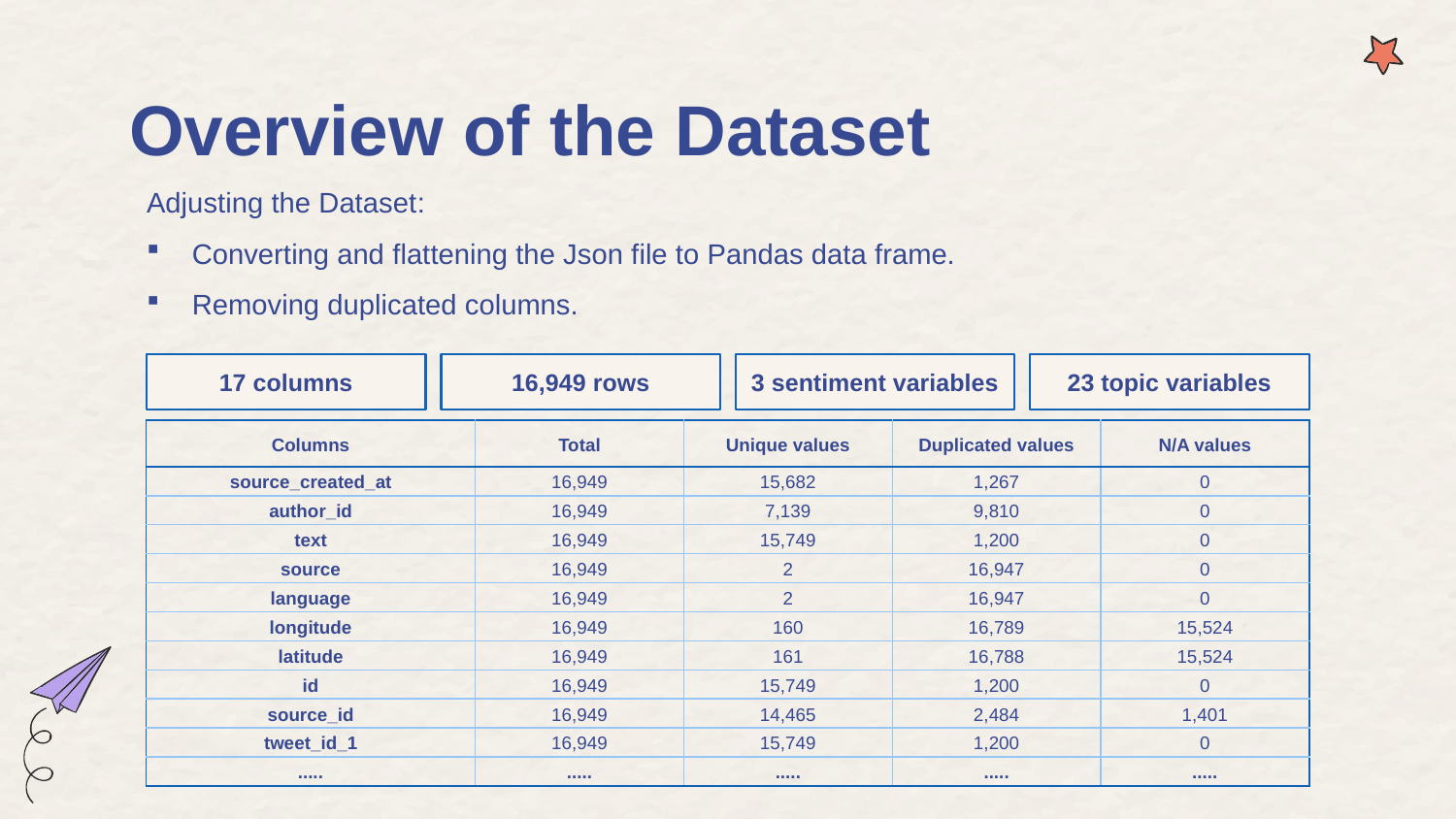

# Overview of the Dataset
Adjusting the Dataset:
Converting and flattening the Json file to Pandas data frame.
Removing duplicated columns.
17 columns
16,949 rows
3 sentiment variables
23 topic variables
| Columns | Total | Unique values | Duplicated values | N/A values |
| --- | --- | --- | --- | --- |
| source\_created\_at | 16,949 | 15,682 | 1,267 | 0 |
| author\_id | 16,949 | 7,139 | 9,810 | 0 |
| text | 16,949 | 15,749 | 1,200 | 0 |
| source | 16,949 | 2 | 16,947 | 0 |
| language | 16,949 | 2 | 16,947 | 0 |
| longitude | 16,949 | 160 | 16,789 | 15,524 |
| latitude | 16,949 | 161 | 16,788 | 15,524 |
| id | 16,949 | 15,749 | 1,200 | 0 |
| source\_id | 16,949 | 14,465 | 2,484 | 1,401 |
| tweet\_id\_1 | 16,949 | 15,749 | 1,200 | 0 |
| ..... | ..... | ..... | ..... | ..... |